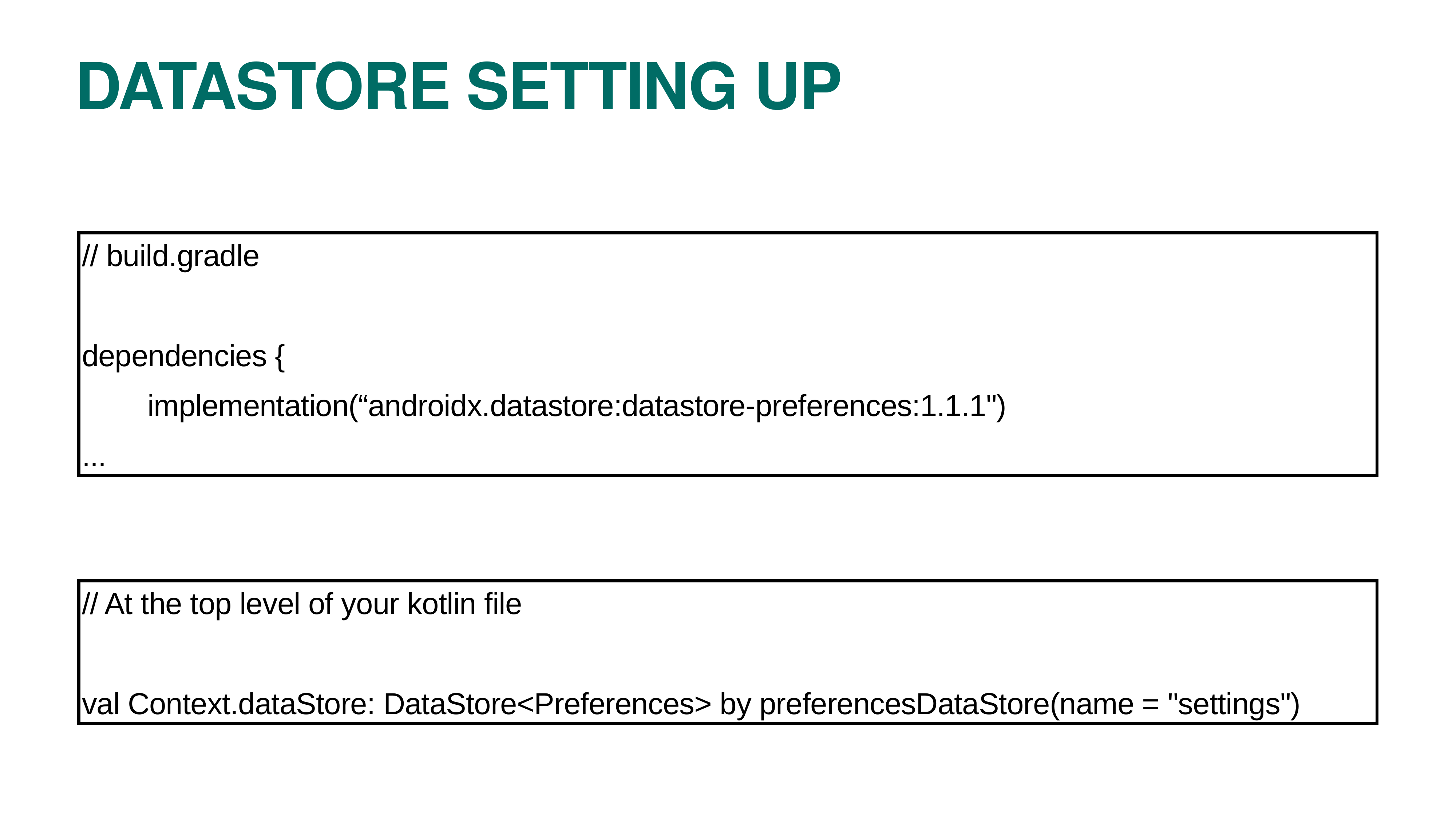

# DATASTORE SETTING UP
// build.gradle

dependencies {
        implementation(“androidx.datastore:datastore-preferences:1.1.1")
...
// At the top level of your kotlin file

val Context.dataStore: DataStore<Preferences> by preferencesDataStore(name = "settings")